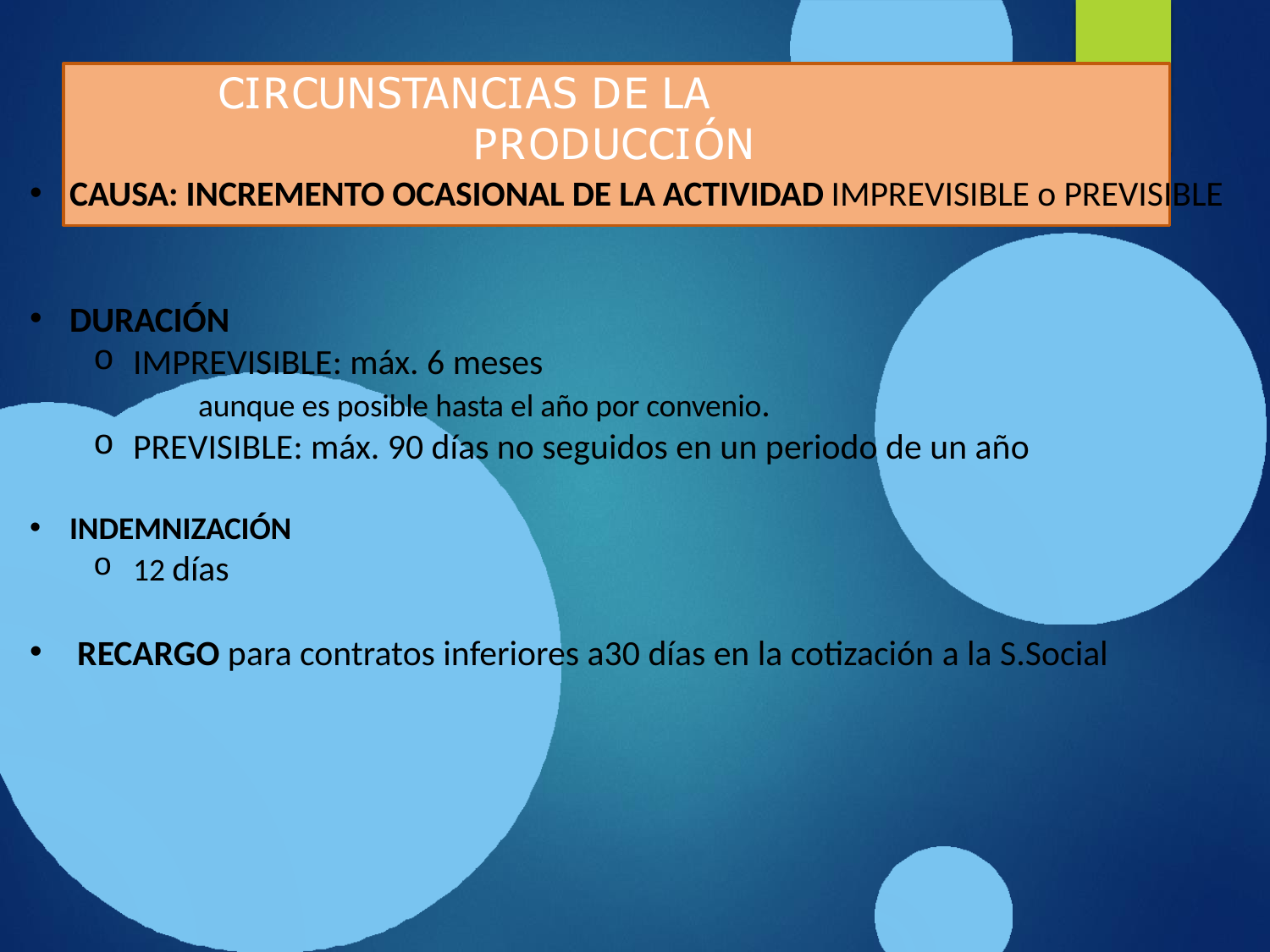

# CIRCUNSTANCIAS DE LA  PRODUCCIÓN
CAUSA: INCREMENTO OCASIONAL DE LA ACTIVIDAD IMPREVISIBLE o PREVISIBLE

DURACIÓN
IMPREVISIBLE: máx. 6 meses
	aunque es posible hasta el año por convenio.
PREVISIBLE: máx. 90 días no seguidos en un periodo de un año

INDEMNIZACIÓN
12 días

RECARGO para contratos inferiores a30 días en la cotización a la S.Social